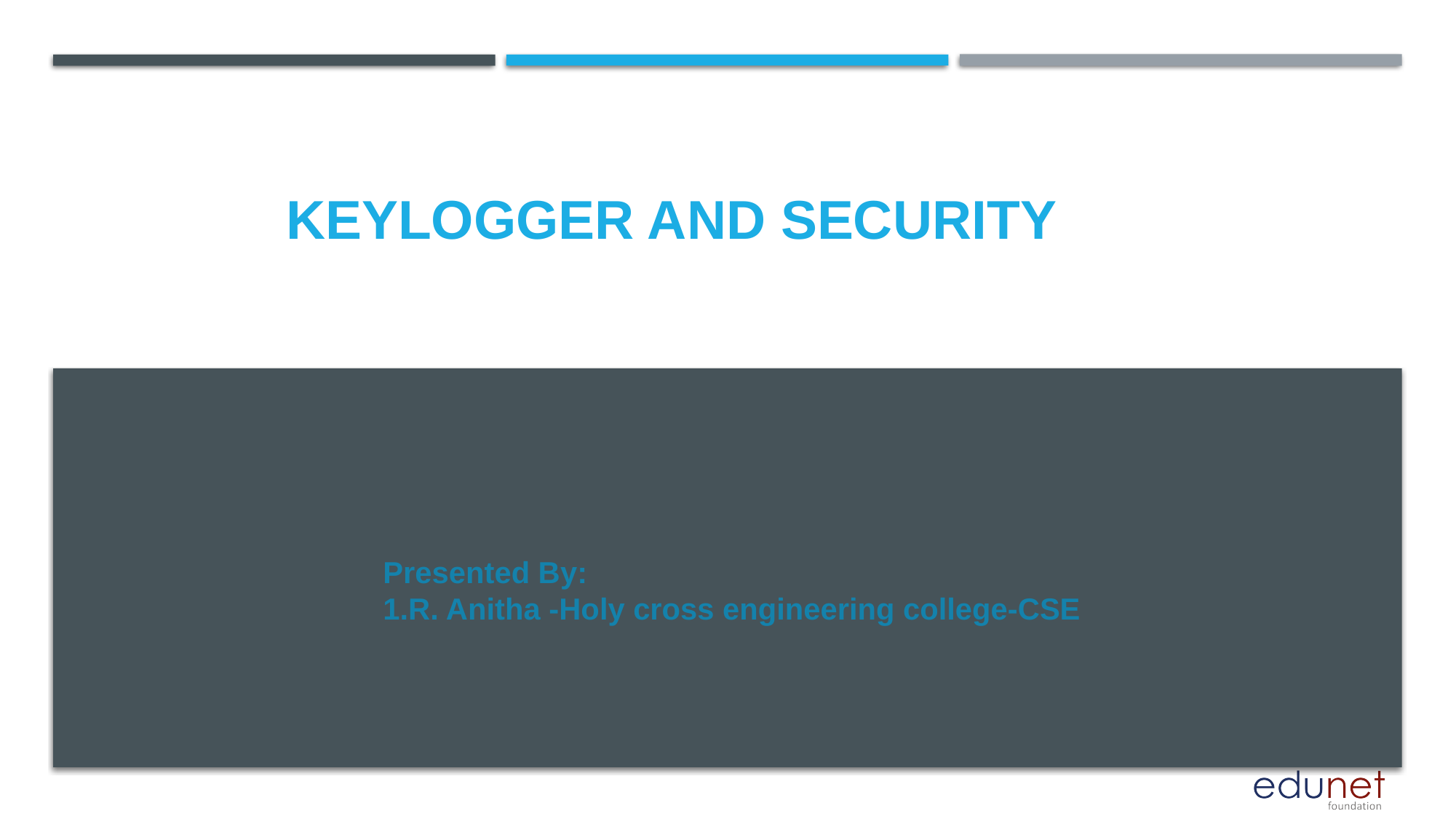

# KEYLOGGER AND SECURITY
Presented By:
1.R. Anitha -Holy cross engineering college-CSE